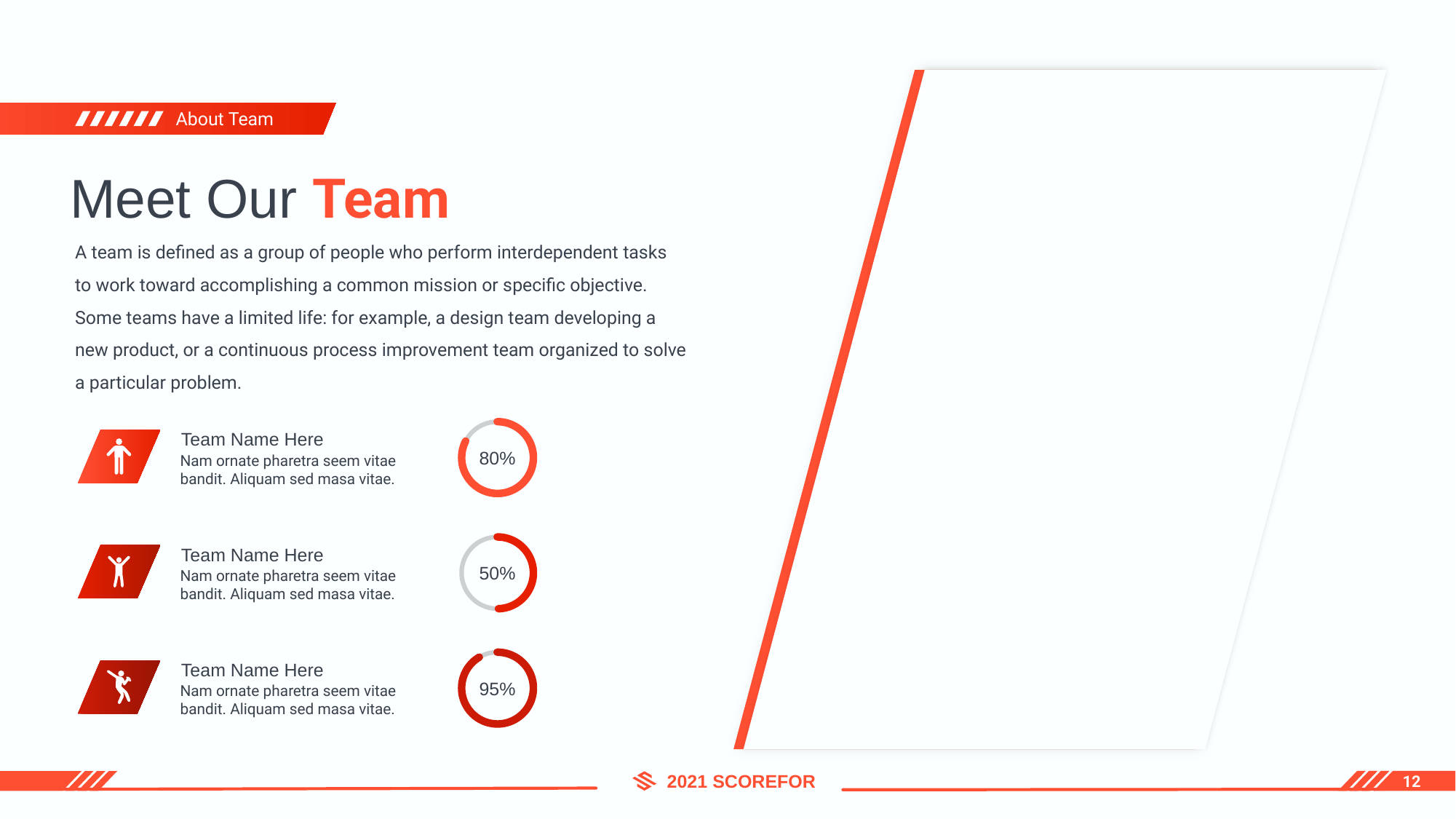

About Team

Meet Our Team
A team is defined as a group of people who perform interdependent tasks to work toward accomplishing a common mission or specific objective. Some teams have a limited life: for example, a design team developing a new product, or a continuous process improvement team organized to solve a particular problem.

80%
Team Name Here

Nam ornate pharetra seem vitae bandit. Aliquam sed masa vitae.

50%
Team Name Here

Nam ornate pharetra seem vitae bandit. Aliquam sed masa vitae.

95%
Team Name Here

Nam ornate pharetra seem vitae bandit. Aliquam sed masa vitae.